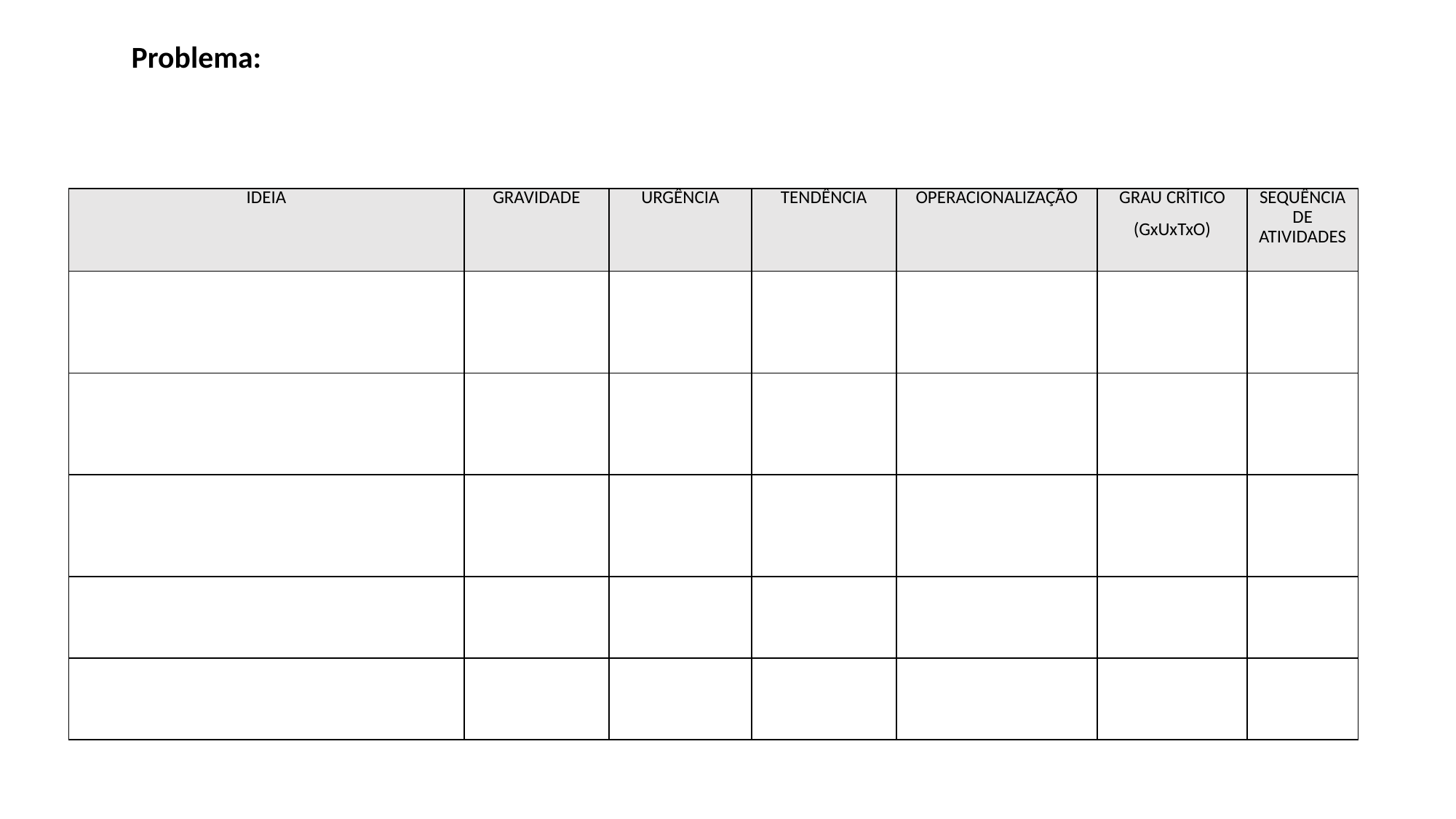

Problema:

| IDEIA | GRAVIDADE | URGÊNCIA | TENDÊNCIA | OPERACIONALIZAÇÃO | GRAU CRÍTICO (GxUxTxO) | SEQUÊNCIA DE ATIVIDADES |
| --- | --- | --- | --- | --- | --- | --- |
|  |  |  |  |  |  |  |
|  |  |  |  |  |  |  |
|  |  |  |  |  |  |  |
|  |  |  |  |  |  |  |
|  |  |  |  |  |  |  |